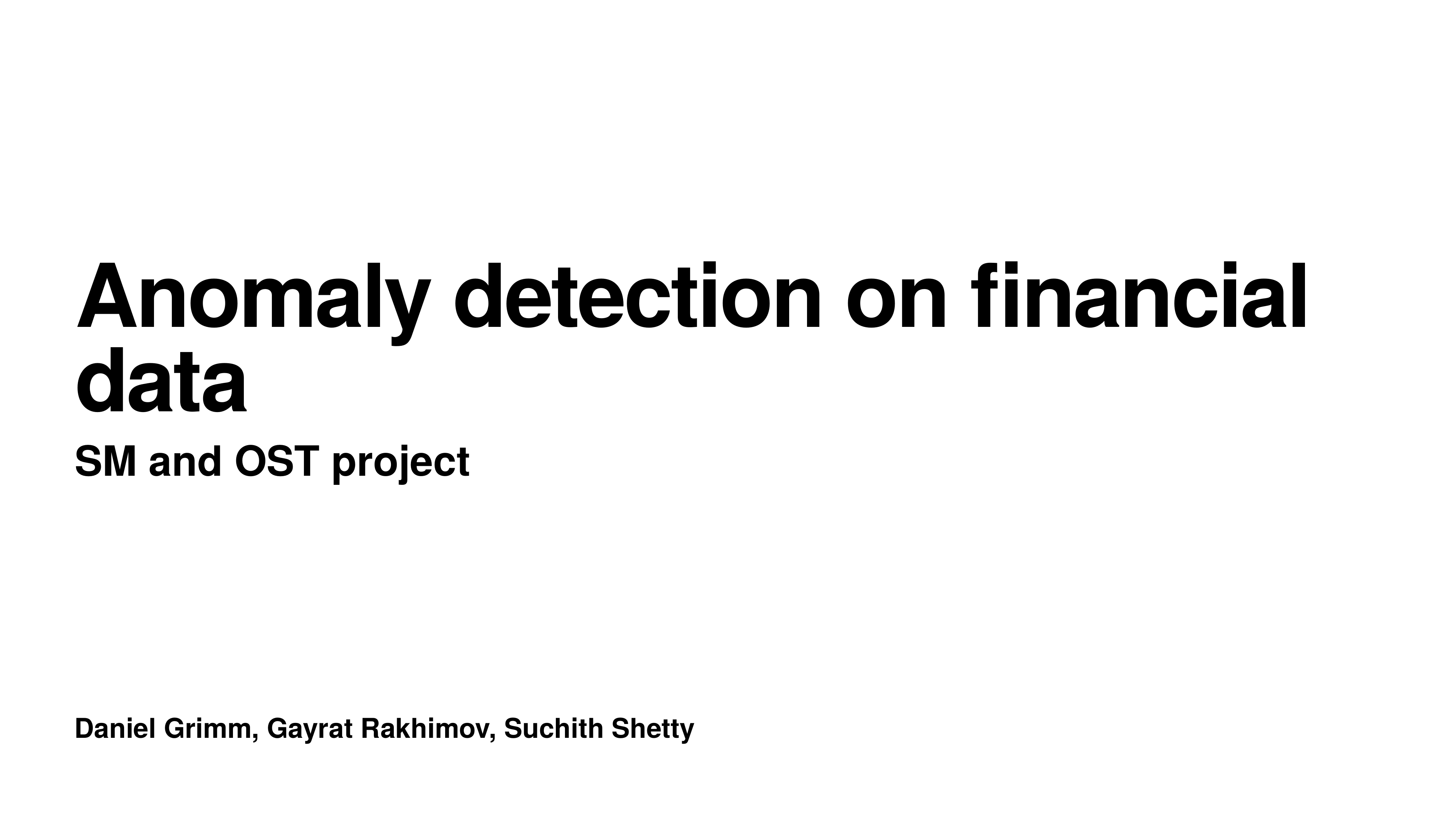

# Anomaly detection on financial data
SM and OST project
Daniel Grimm, Gayrat Rakhimov, Suchith Shetty